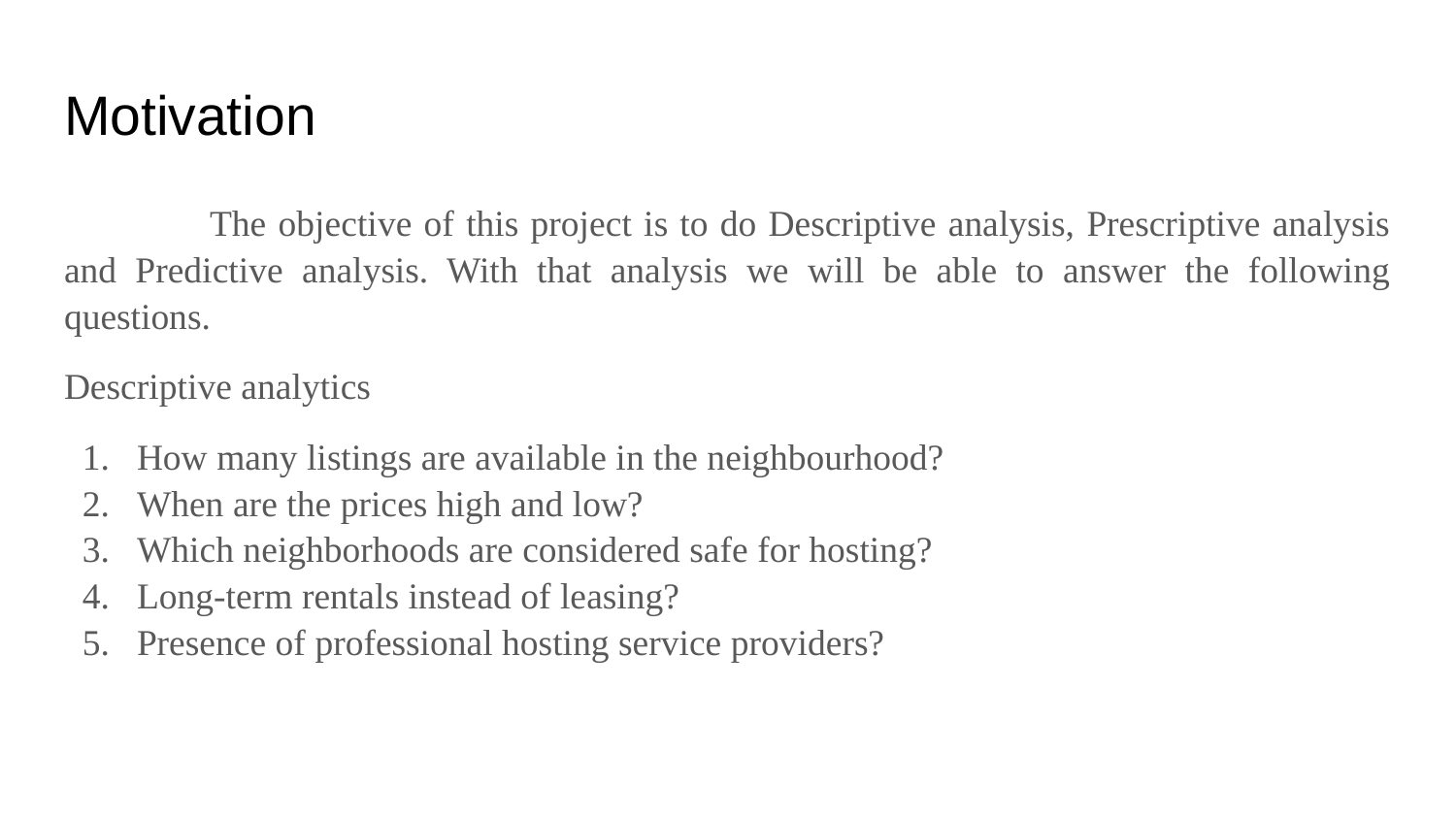

# Motivation
	The objective of this project is to do Descriptive analysis, Prescriptive analysis and Predictive analysis. With that analysis we will be able to answer the following questions.
Descriptive analytics
How many listings are available in the neighbourhood?
When are the prices high and low?
Which neighborhoods are considered safe for hosting?
Long-term rentals instead of leasing?
Presence of professional hosting service providers?